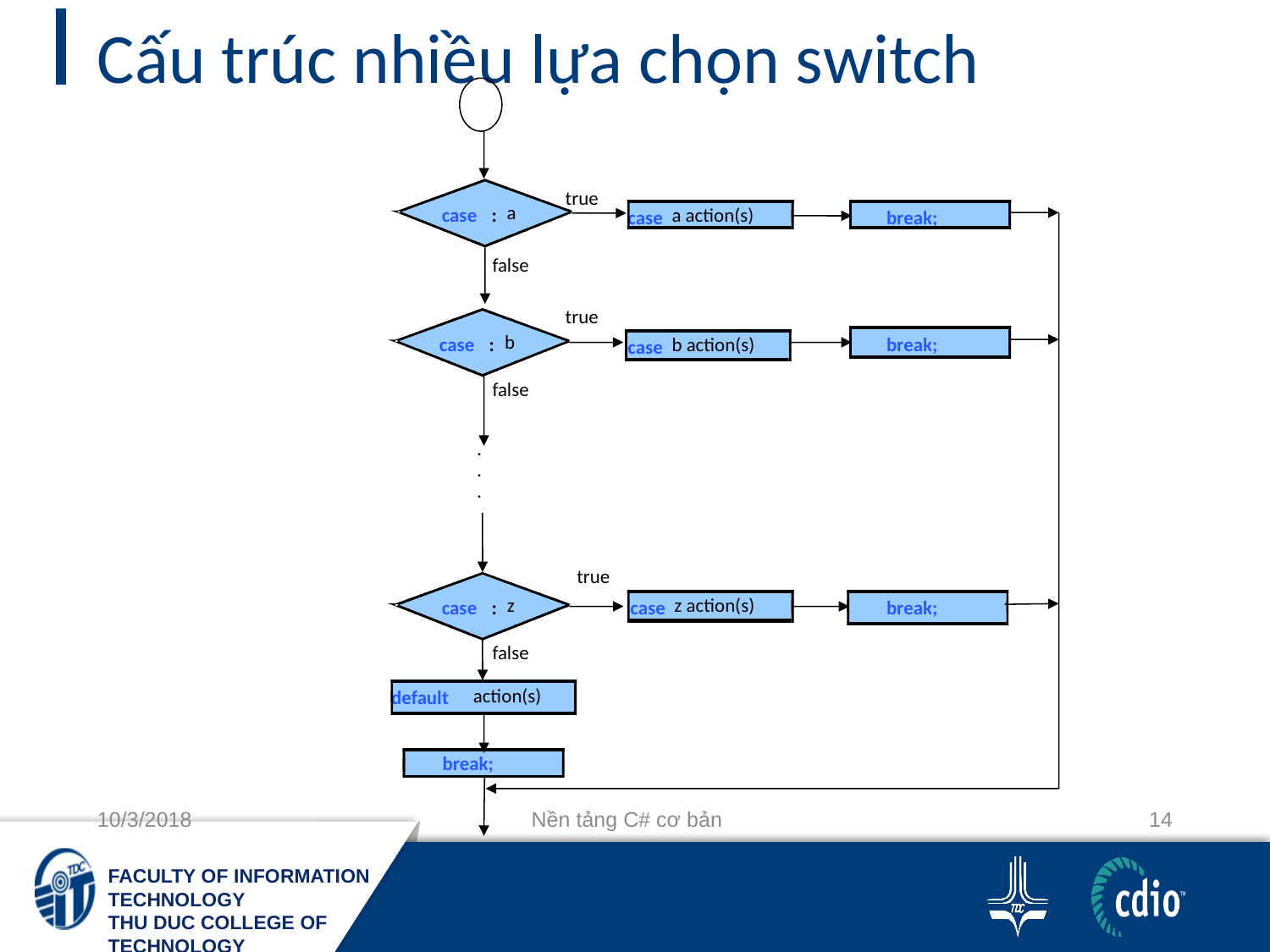

# Cấu trúc nhiều lựa chọn switch

true
 a

case
:
 a action(s)
case
break;

false
true

 b

case
:
 b action(s)
break;
case

false
.
.
.

true

 z
 z action(s)
case
:
case
break;

false

 action(s)
default

break;

10/3/2018
Nền tảng C# cơ bản
14